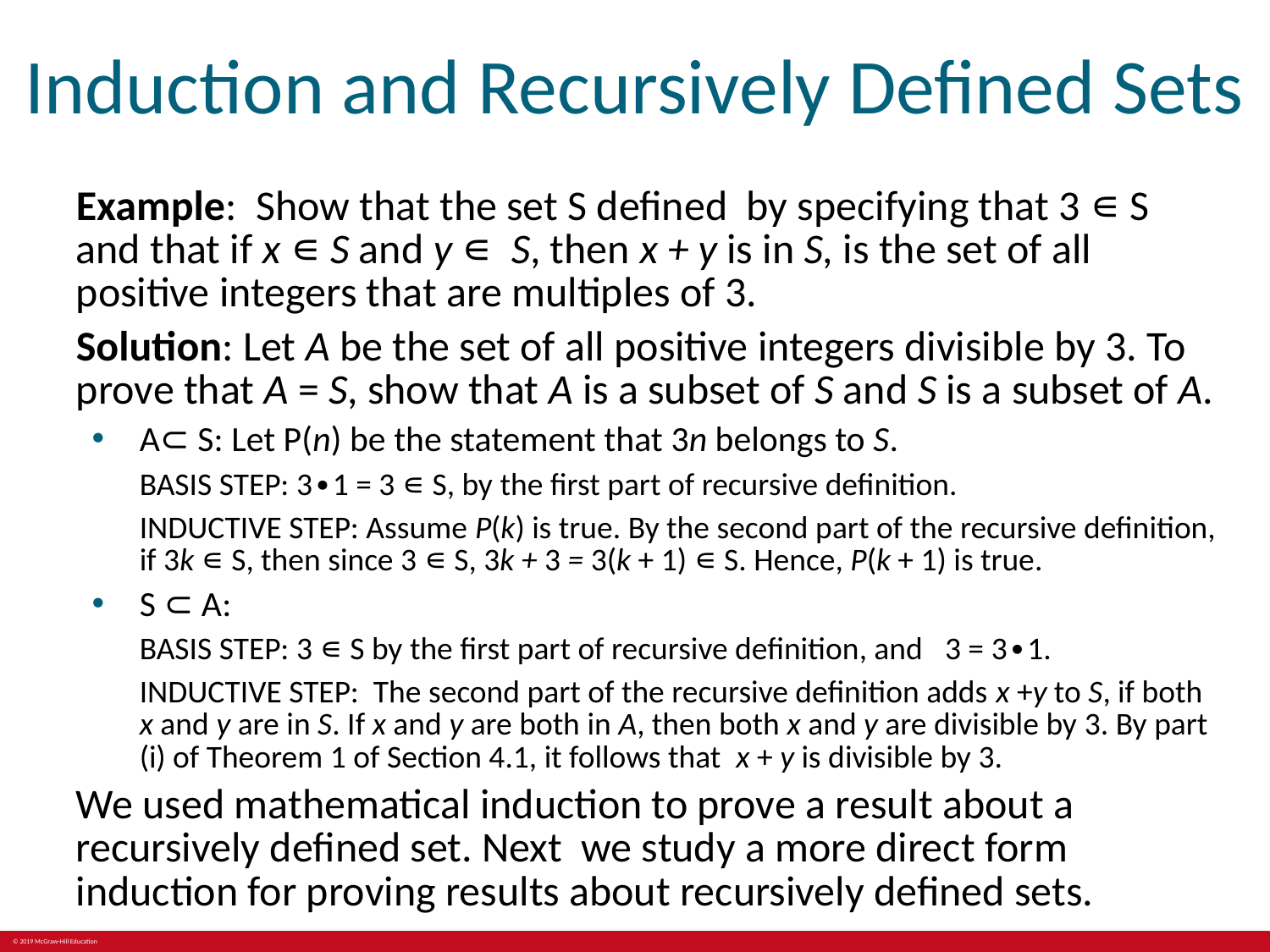

# Induction and Recursively Defined Sets
Example:  Show that the set S defined  by specifying that 3 ∊ S and that if x ∊ S and y ∊  S, then x + y is in S, is the set of all positive integers that are multiples of 3.
Solution: Let A be the set of all positive integers divisible by 3. To prove that A = S, show that A is a subset of S and S is a subset of A.
A⊂ S: Let P(n) be the statement that 3n belongs to S.
BASIS STEP: 3∙1 = 3 ∊ S, by the first part of recursive definition.
INDUCTIVE STEP: Assume P(k) is true. By the second part of the recursive definition, if 3k ∊ S, then since 3 ∊ S, 3k + 3 = 3(k + 1) ∊ S. Hence, P(k + 1) is true.
S ⊂ A:
BASIS STEP: 3 ∊ S by the first part of recursive definition, and   3 = 3∙1.
INDUCTIVE STEP:  The second part of the recursive definition adds x +y to S, if both x and y are in S. If x and y are both in A, then both x and y are divisible by 3. By part (i) of Theorem 1 of Section 4.1, it follows that  x + y is divisible by 3.
We used mathematical induction to prove a result about a recursively defined set. Next  we study a more direct form induction for proving results about recursively defined sets.